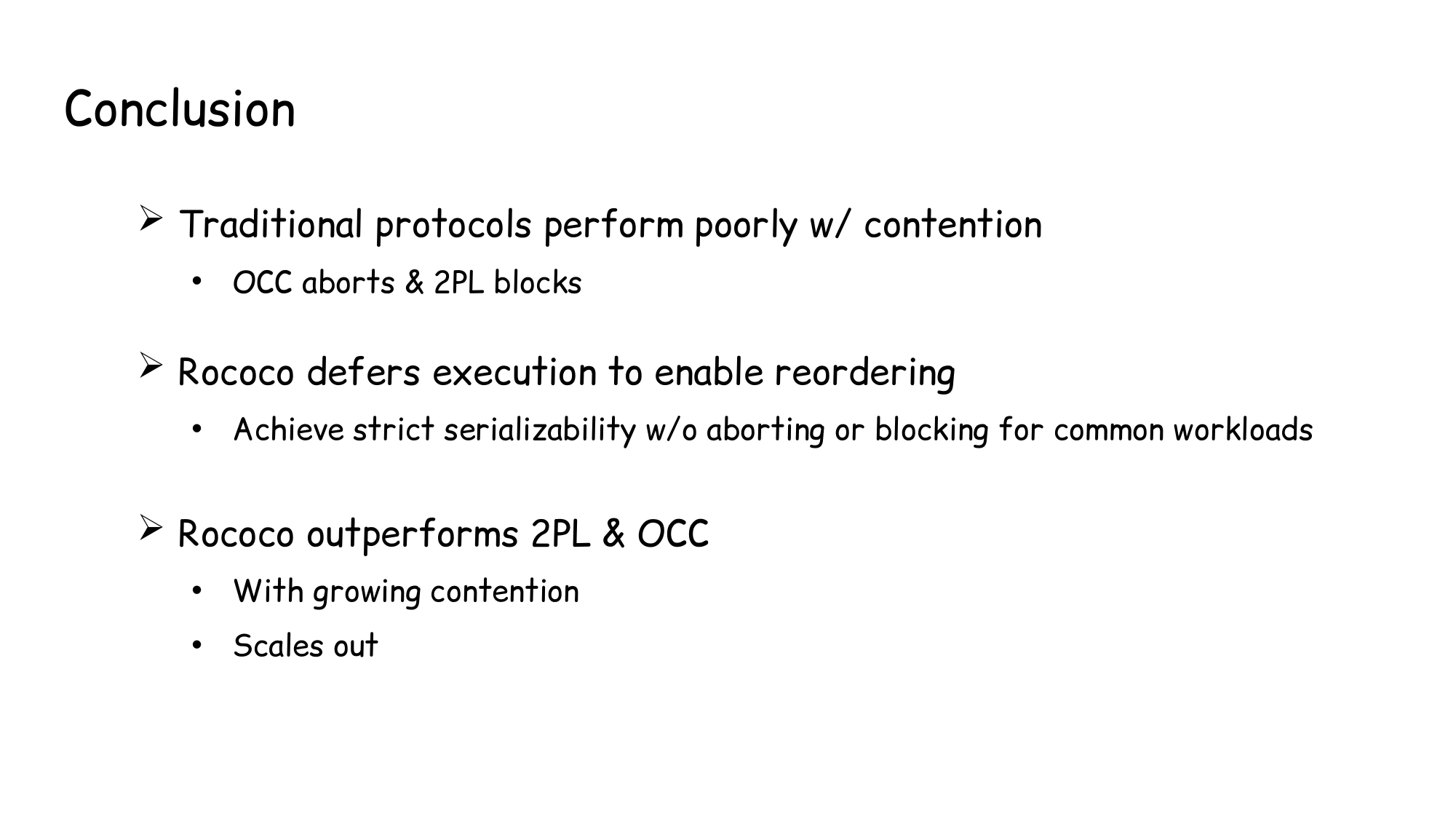

Conclusion
Traditional protocols perform poorly w/ contention
OCC aborts & 2PL blocks
Rococo defers execution to enable reordering
Achieve strict serializability w/o aborting or blocking for common workloads
Rococo outperforms 2PL & OCC
With growing contention
Scales out